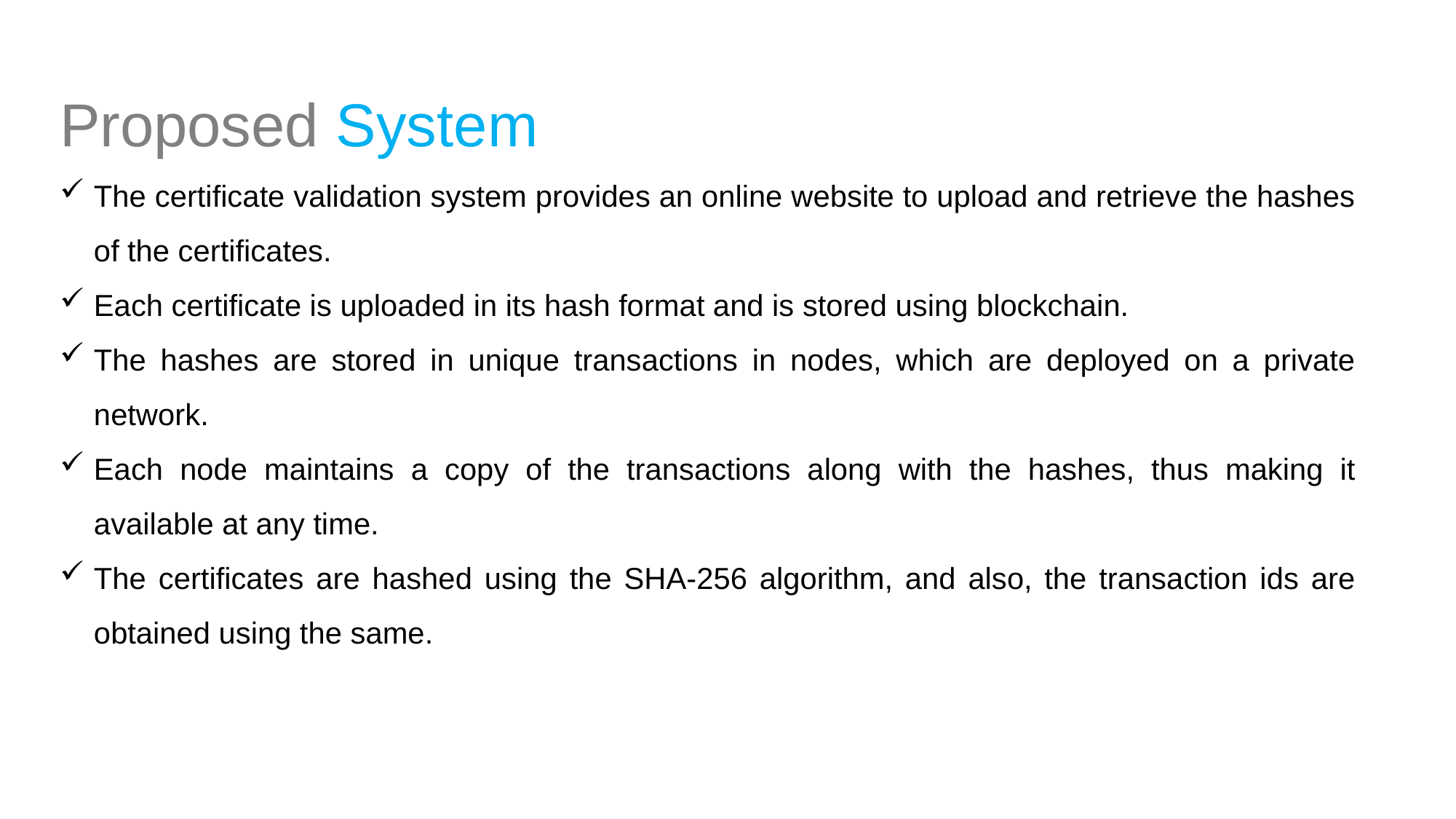

Proposed System
The certificate validation system provides an online website to upload and retrieve the hashes of the certificates.
Each certificate is uploaded in its hash format and is stored using blockchain.
The hashes are stored in unique transactions in nodes, which are deployed on a private network.
Each node maintains a copy of the transactions along with the hashes, thus making it available at any time.
The certificates are hashed using the SHA-256 algorithm, and also, the transaction ids are obtained using the same.